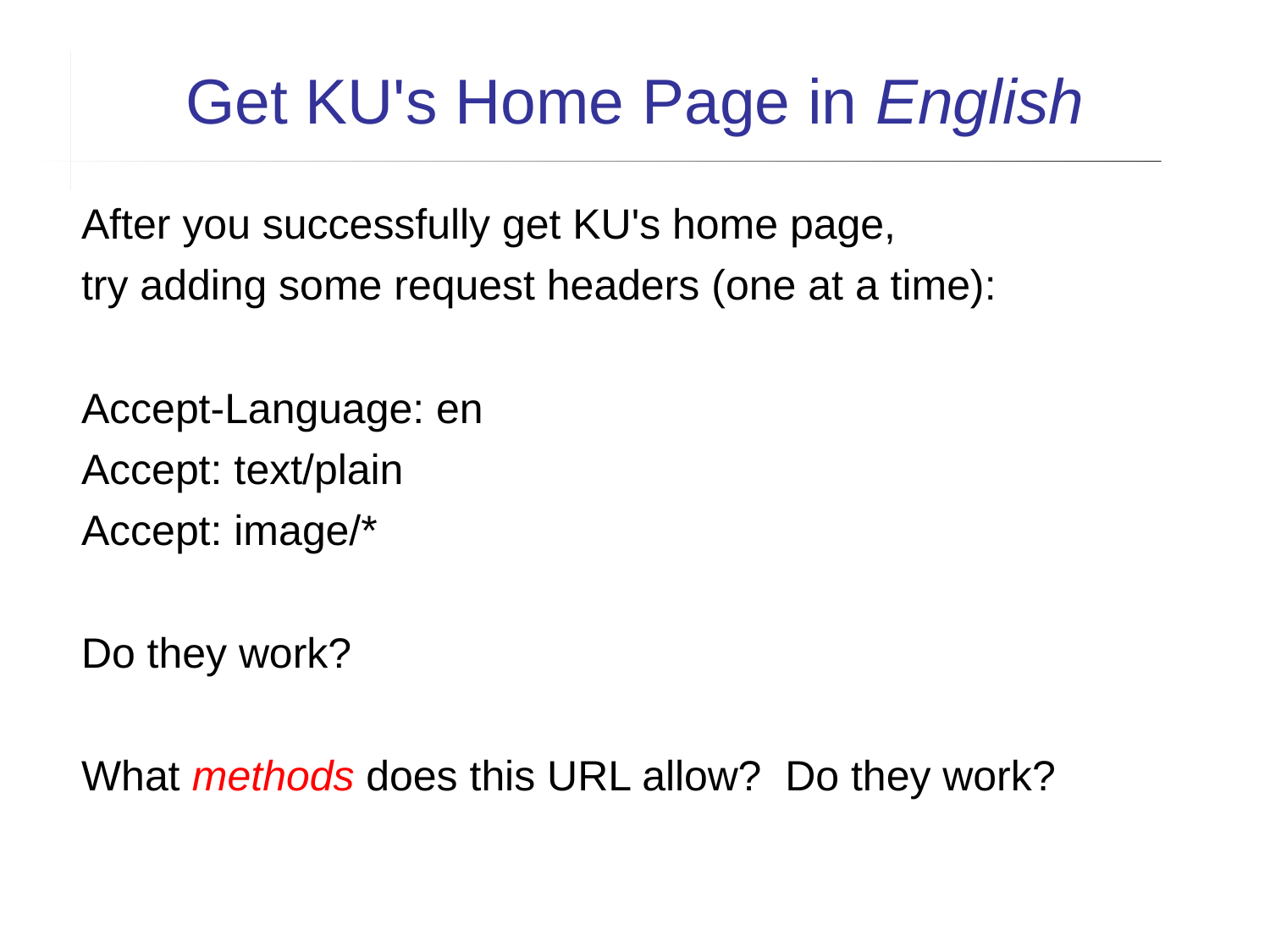

Get KU's Home Page in English
After you successfully get KU's home page,
try adding some request headers (one at a time):

Accept-Language: en
Accept: text/plain
Accept: image/*

Do they work?

What methods does this URL allow?  Do they work?